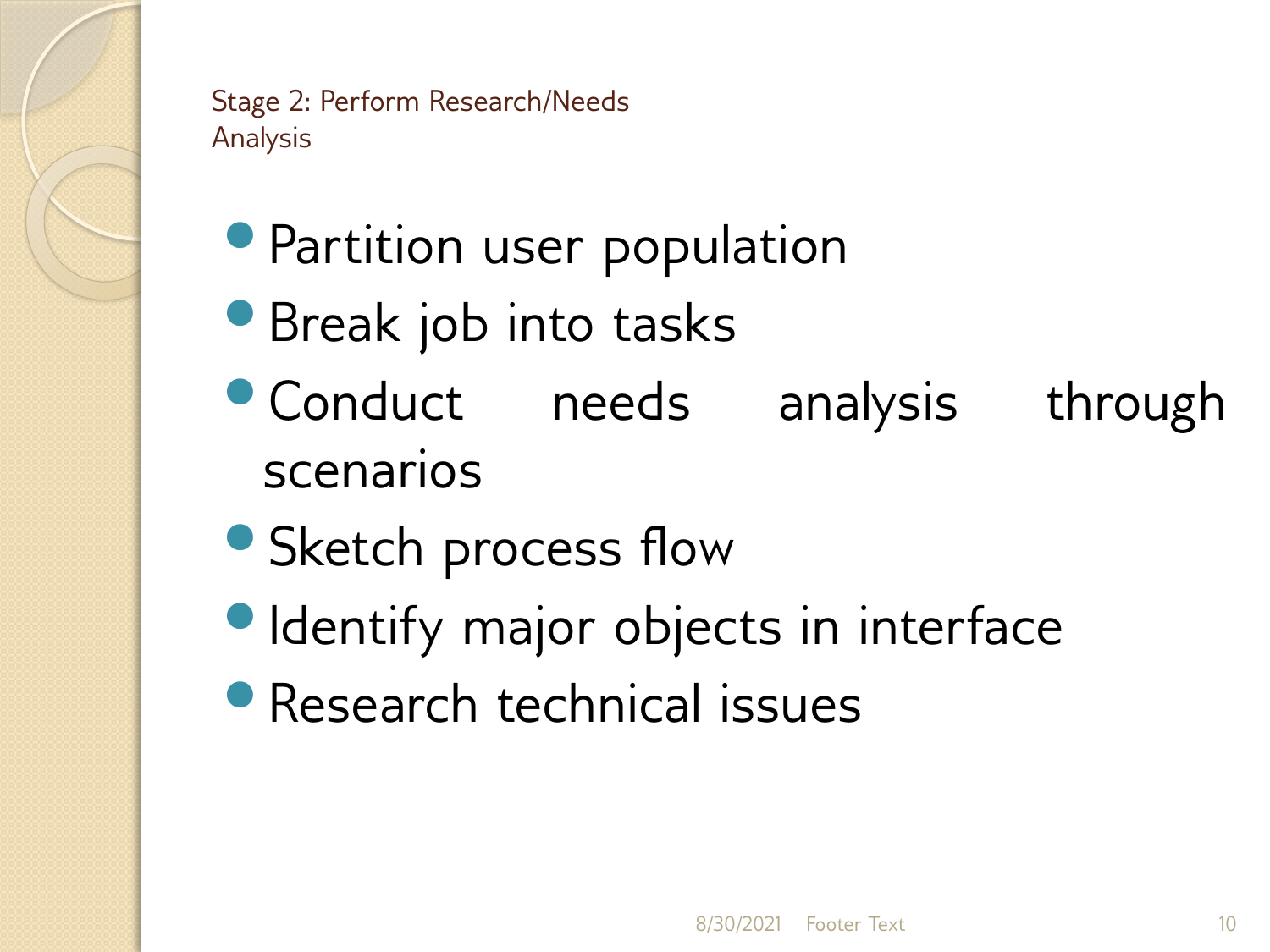

# Stage 2: Perform Research/Needs Analysis
Partition user population
Break job into tasks
Conduct needs analysis through scenarios
Sketch process flow
Identify major objects in interface
Research technical issues
8/30/2021
Footer Text
10